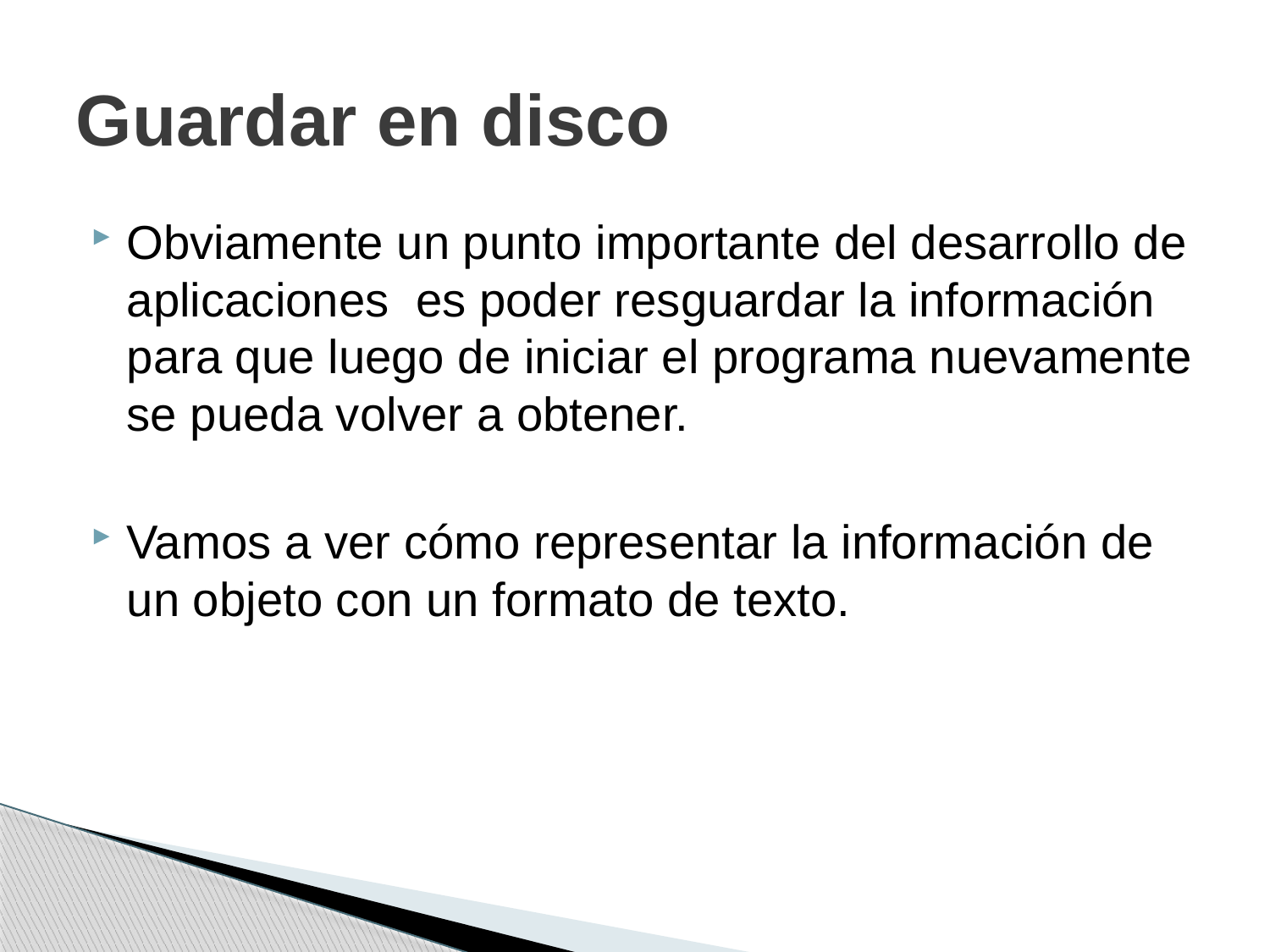

# Guardar en disco
Obviamente un punto importante del desarrollo de aplicaciones  es poder resguardar la información para que luego de iniciar el programa nuevamente se pueda volver a obtener.

Vamos a ver cómo representar la información de un objeto con un formato de texto.